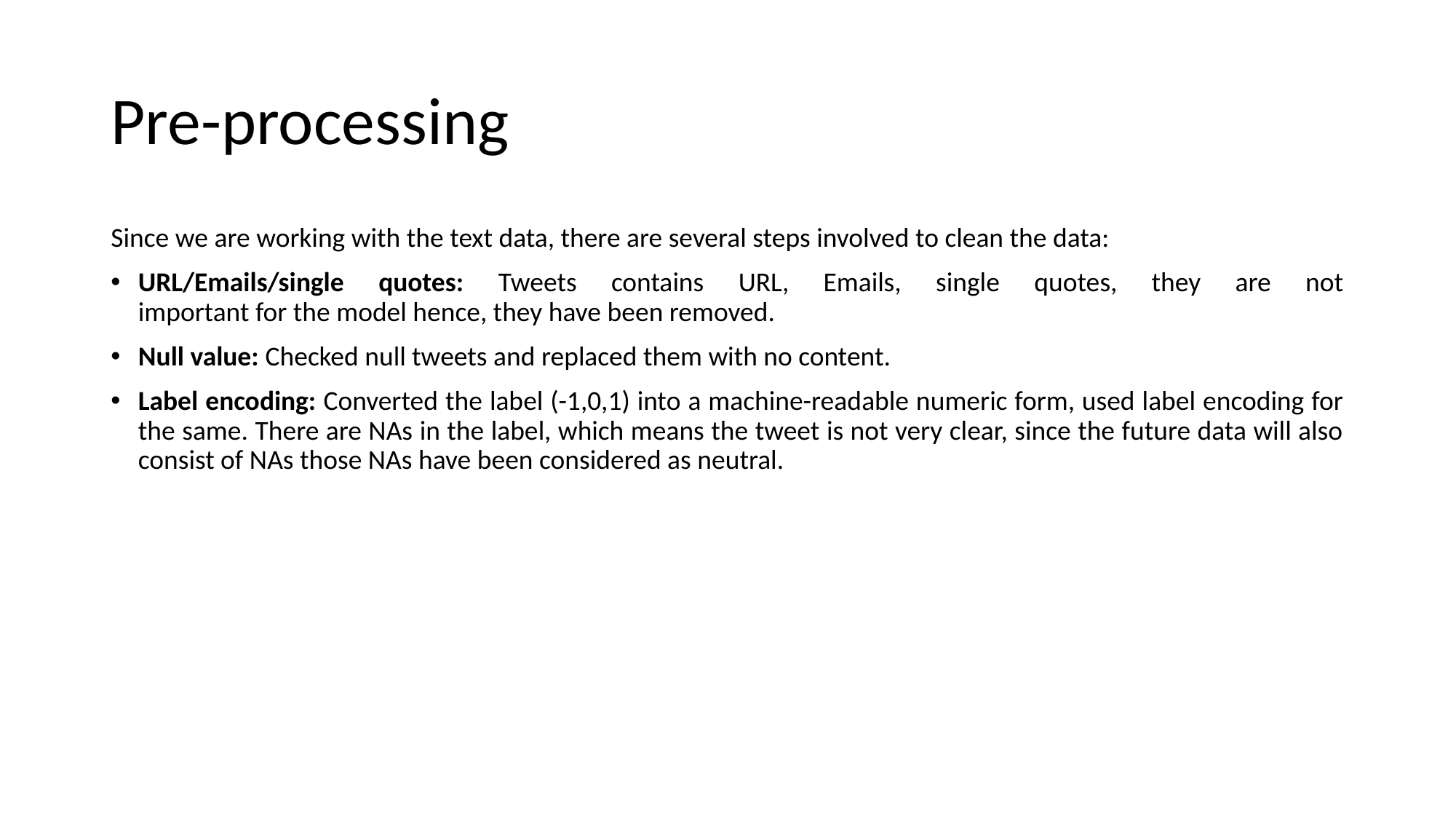

# Pre-processing
Since we are working with the text data, there are several steps involved to clean the data:
URL/Emails/single quotes: Tweets contains URL, Emails, single quotes, they are not
important for the model hence, they have been removed.
Null value: Checked null tweets and replaced them with no content.
Label encoding: Converted the label (-1,0,1) into a machine-readable numeric form, used label encoding for the same. There are NAs in the label, which means the tweet is not very clear, since the future data will also consist of NAs those NAs have been considered as neutral.